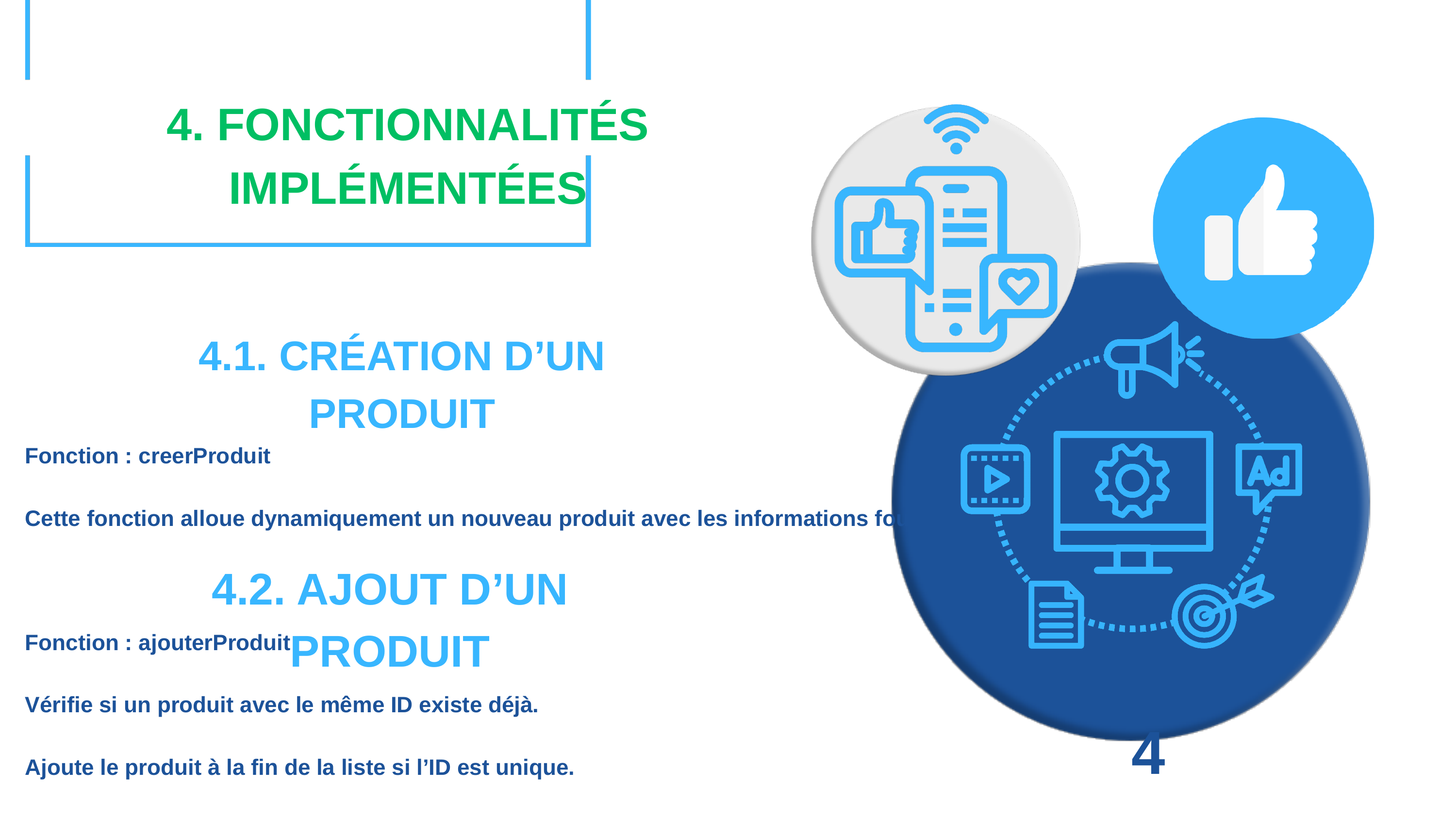

4. FONCTIONNALITÉS IMPLÉMENTÉES

4.1. CRÉATION D’UN PRODUIT

Fonction : creerProduit

Cette fonction alloue dynamiquement un nouveau produit avec les informations fournies.

Fonction : ajouterProduit

Vérifie si un produit avec le même ID existe déjà.

Ajoute le produit à la fin de la liste si l’ID est unique.

4.2. AJOUT D’UN PRODUIT
4